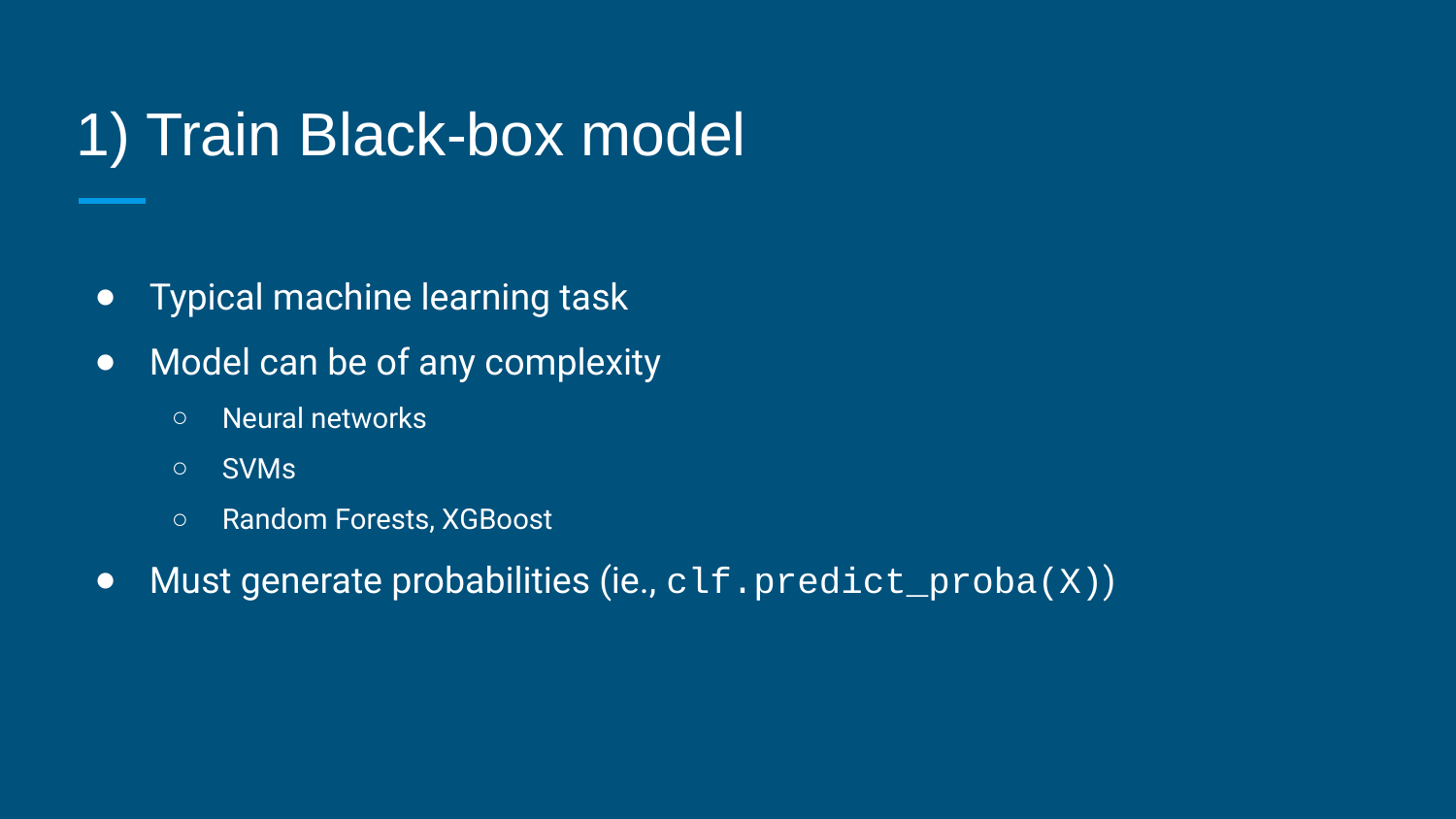

# 1) Train Black-box model
Typical machine learning task
Model can be of any complexity
Neural networks
SVMs
Random Forests, XGBoost
Must generate probabilities (ie., clf.predict_proba(X))